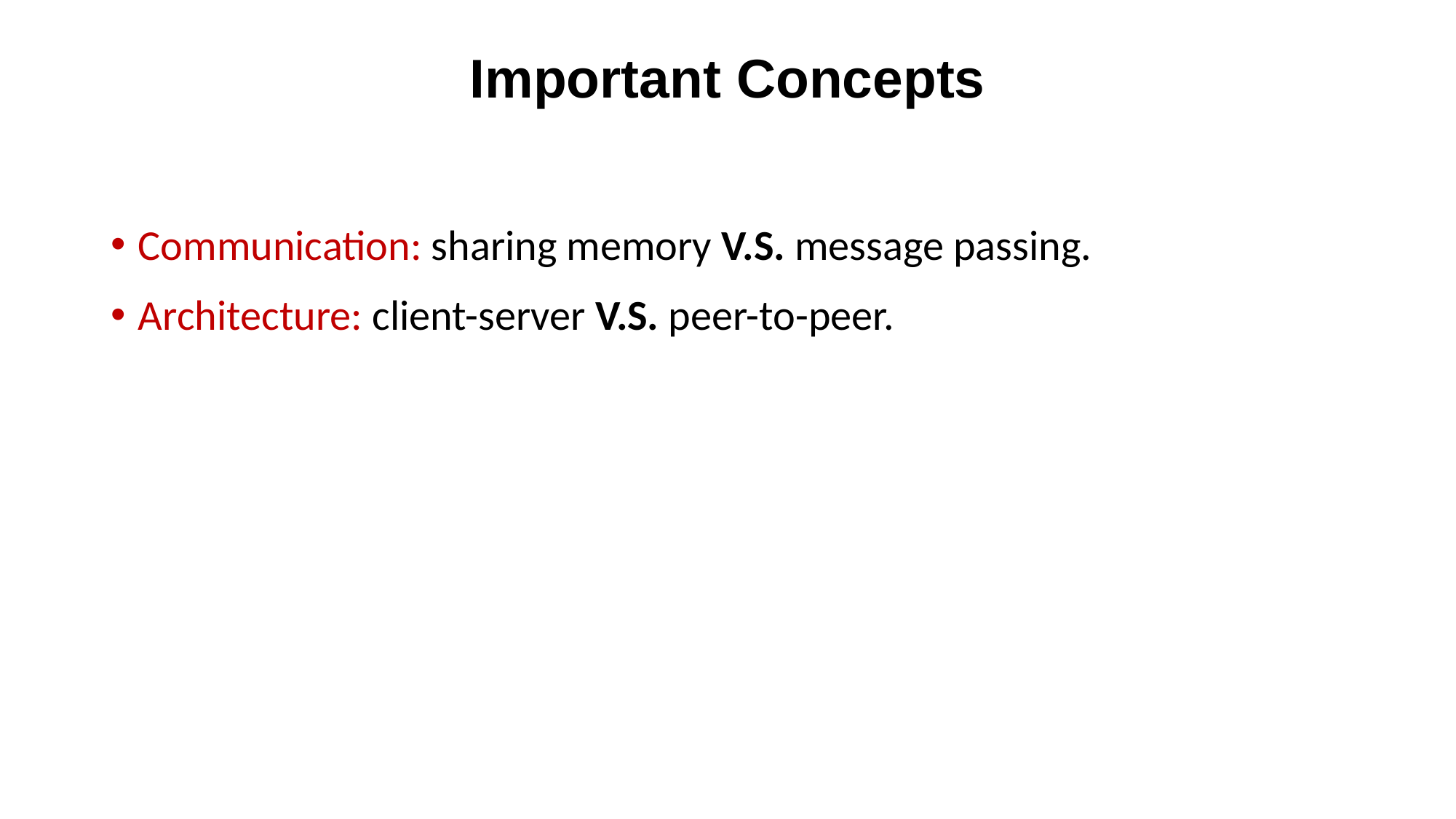

Important Concepts
Communication: sharing memory V.S. message passing.
Architecture: client-server V.S. peer-to-peer.